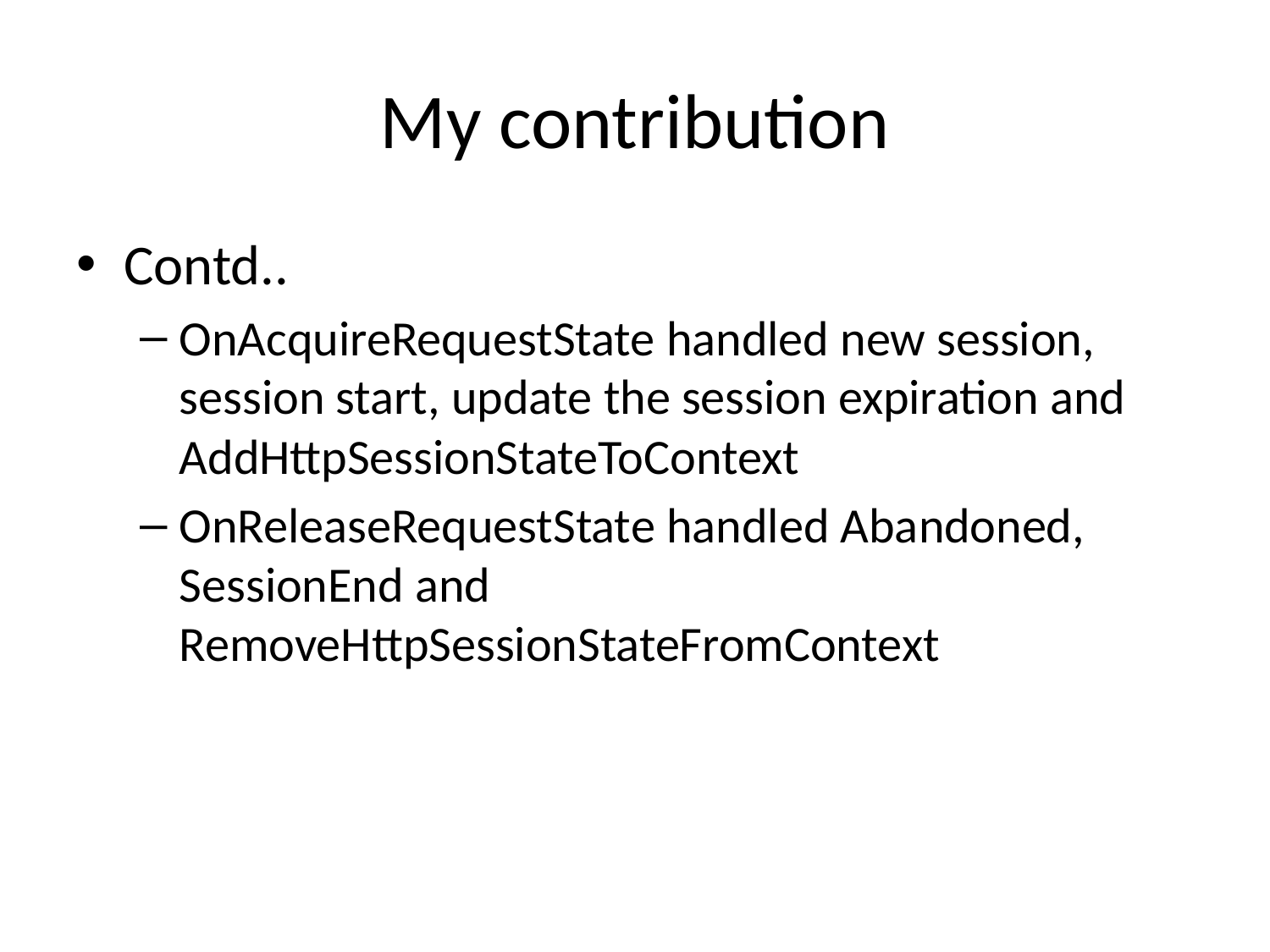

# My contribution
Contd..
OnAcquireRequestState handled new session, session start, update the session expiration and AddHttpSessionStateToContext
OnReleaseRequestState handled Abandoned, SessionEnd and RemoveHttpSessionStateFromContext